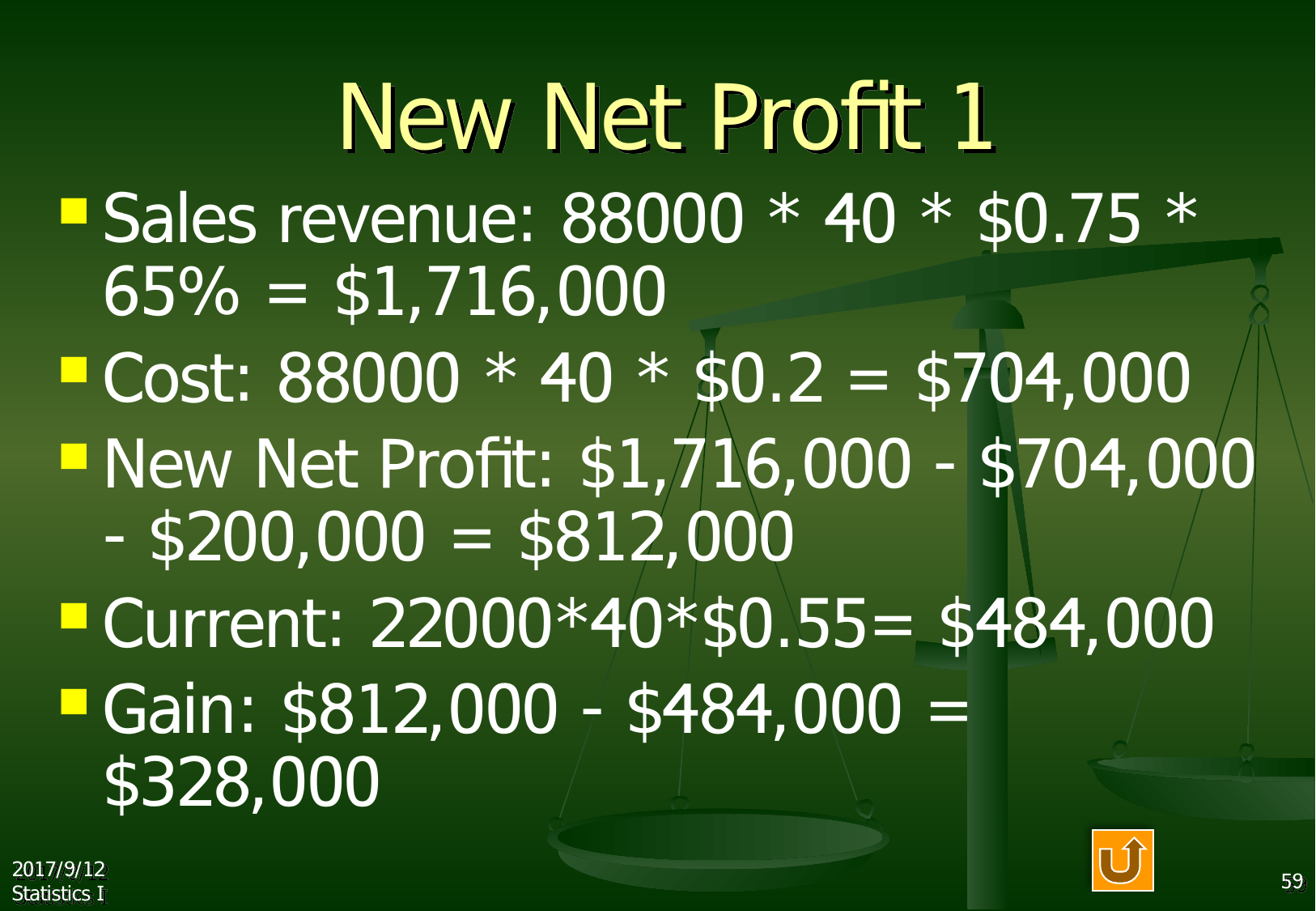

# New Net Profit 1
Sales revenue: 88000 * 40 * $0.75 * 65% = $1,716,000
Cost: 88000 * 40 * $0.2 = $704,000
New Net Profit: $1,716,000 - $704,000 - $200,000 = $812,000
Current: 22000*40*$0.55= $484,000
Gain: $812,000 - $484,000 = $328,000

2017/9/12
Statistics I
59